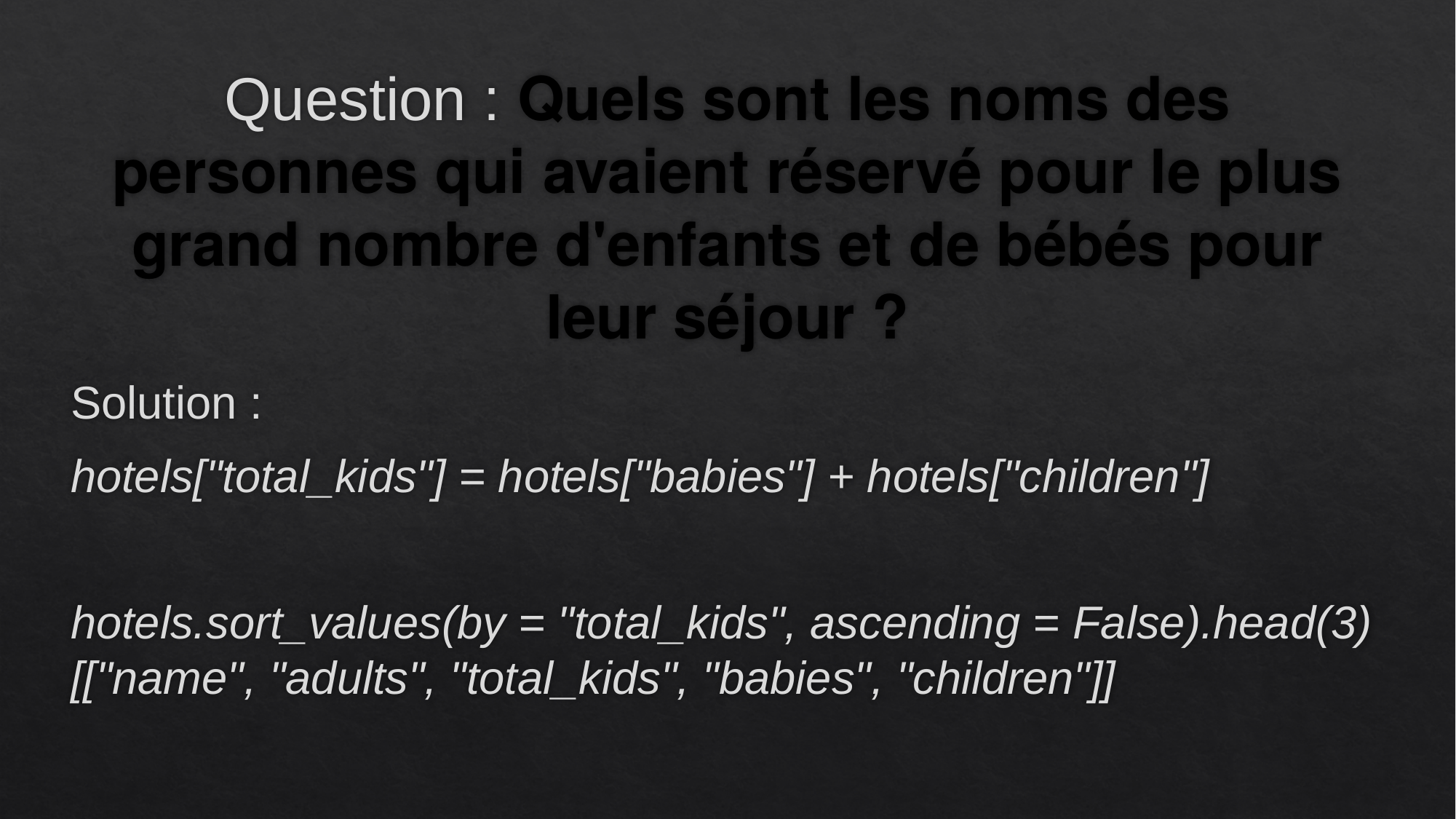

# Question : Quels sont les noms des personnes qui avaient réservé pour le plus grand nombre d'enfants et de bébés pour leur séjour ?
Solution :
hotels["total_kids"] = hotels["babies"] + hotels["children"]

hotels.sort_values(by = "total_kids", ascending = False).head(3)[["name", "adults", "total_kids", "babies", "children"]]